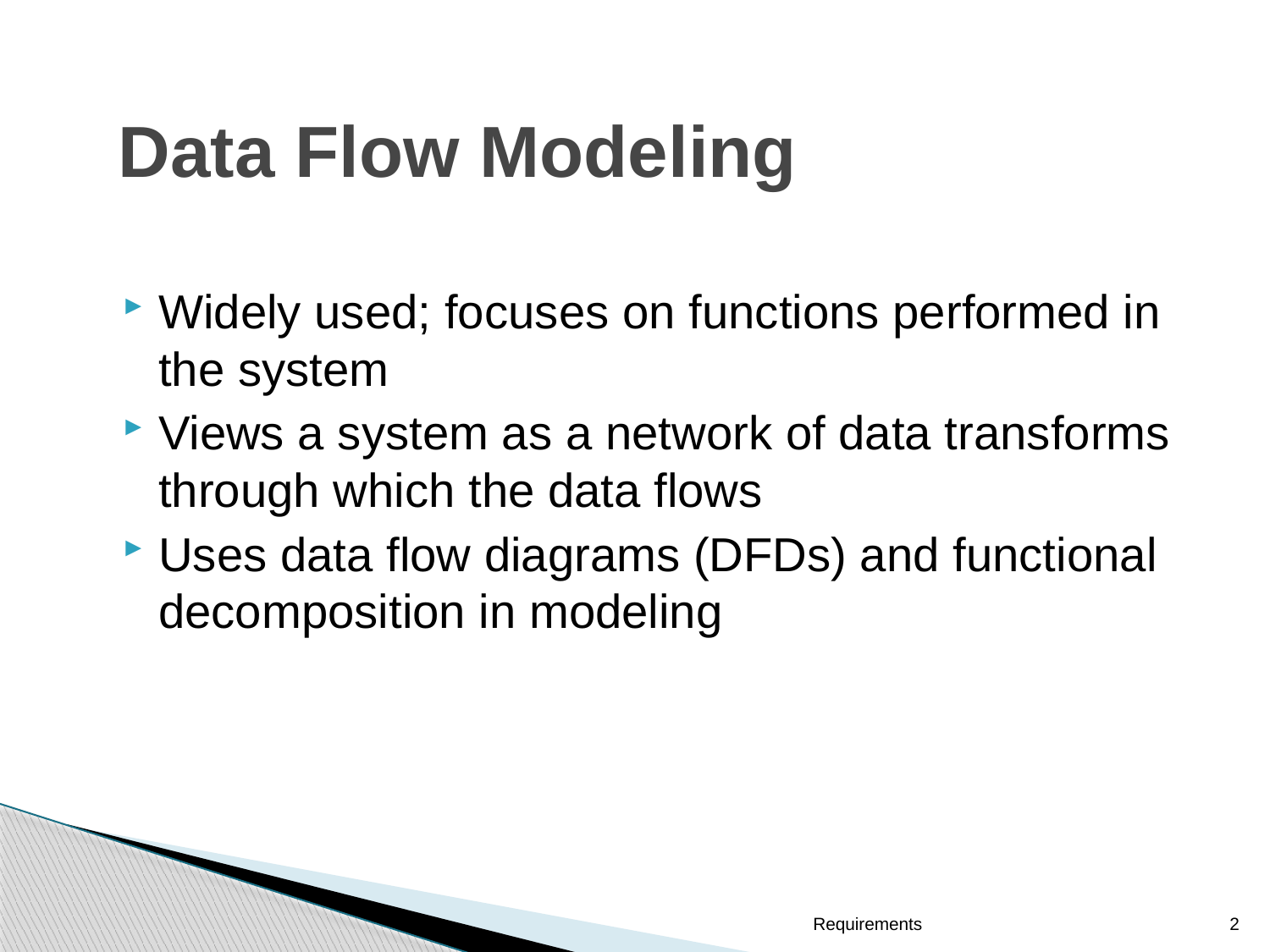

# Data Flow Modeling
Widely used; focuses on functions performed in the system
Views a system as a network of data transforms through which the data flows
Uses data flow diagrams (DFDs) and functional decomposition in modeling
Requirements
2